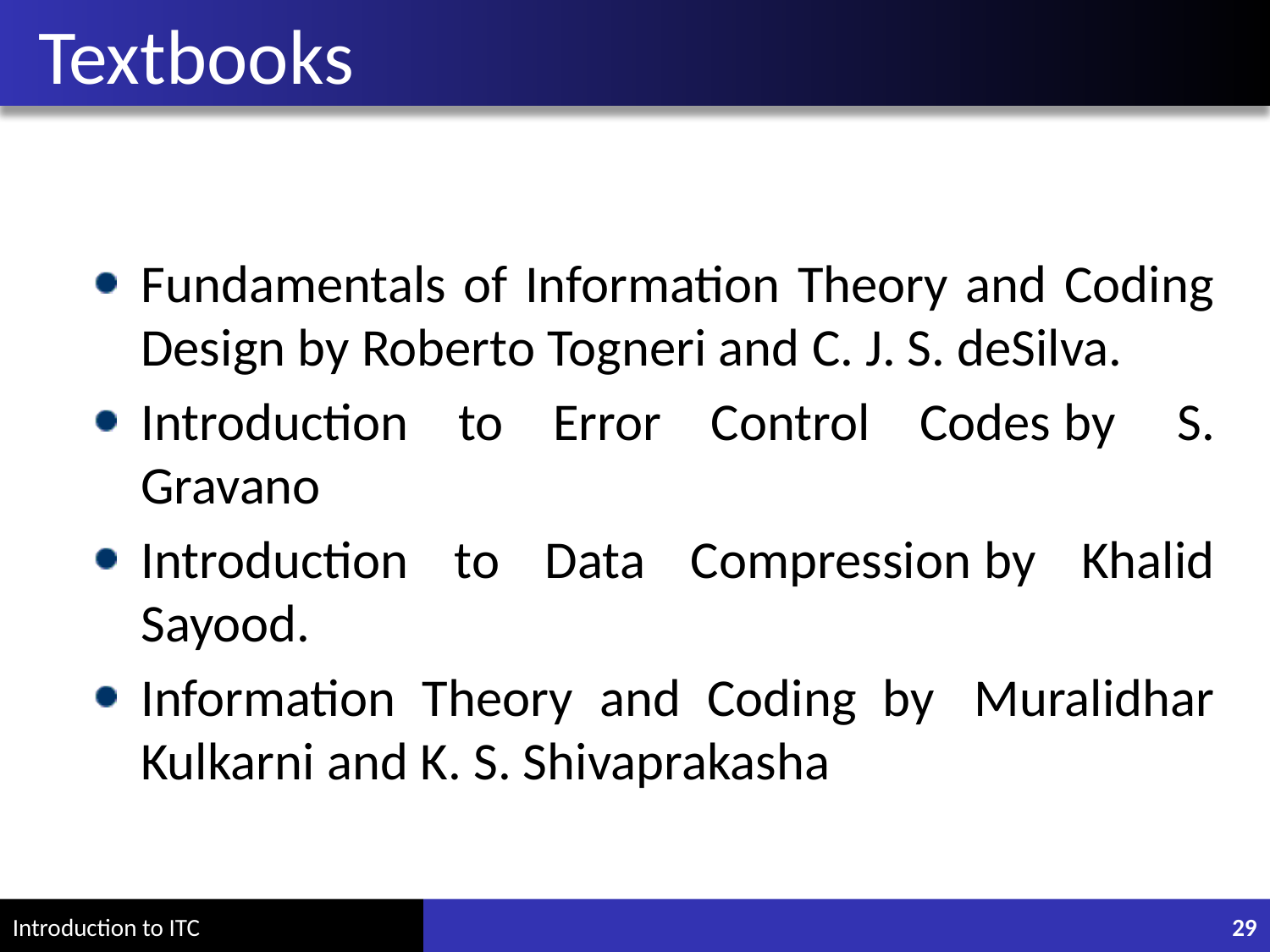

# Textbooks
Fundamentals of Information Theory and Coding Design by Roberto Togneri and C. J. S. deSilva.
Introduction to Error Control Codes by  S. Gravano
Introduction to Data Compression by Khalid Sayood.
Information Theory and Coding by  Muralidhar Kulkarni and K. S. Shivaprakasha

29